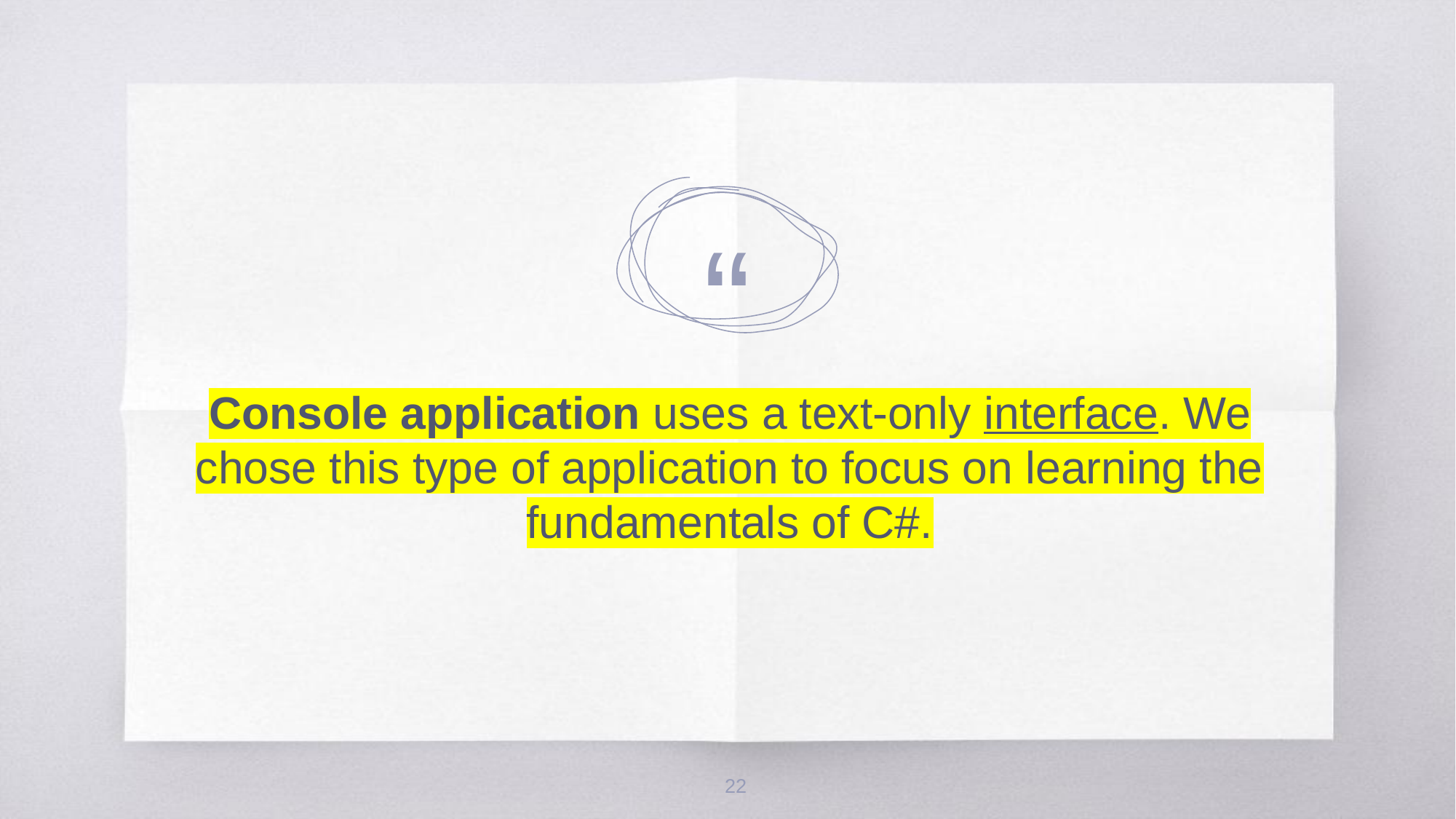

Console application uses a text-only interface. We chose this type of application to focus on learning the fundamentals of C#.
22